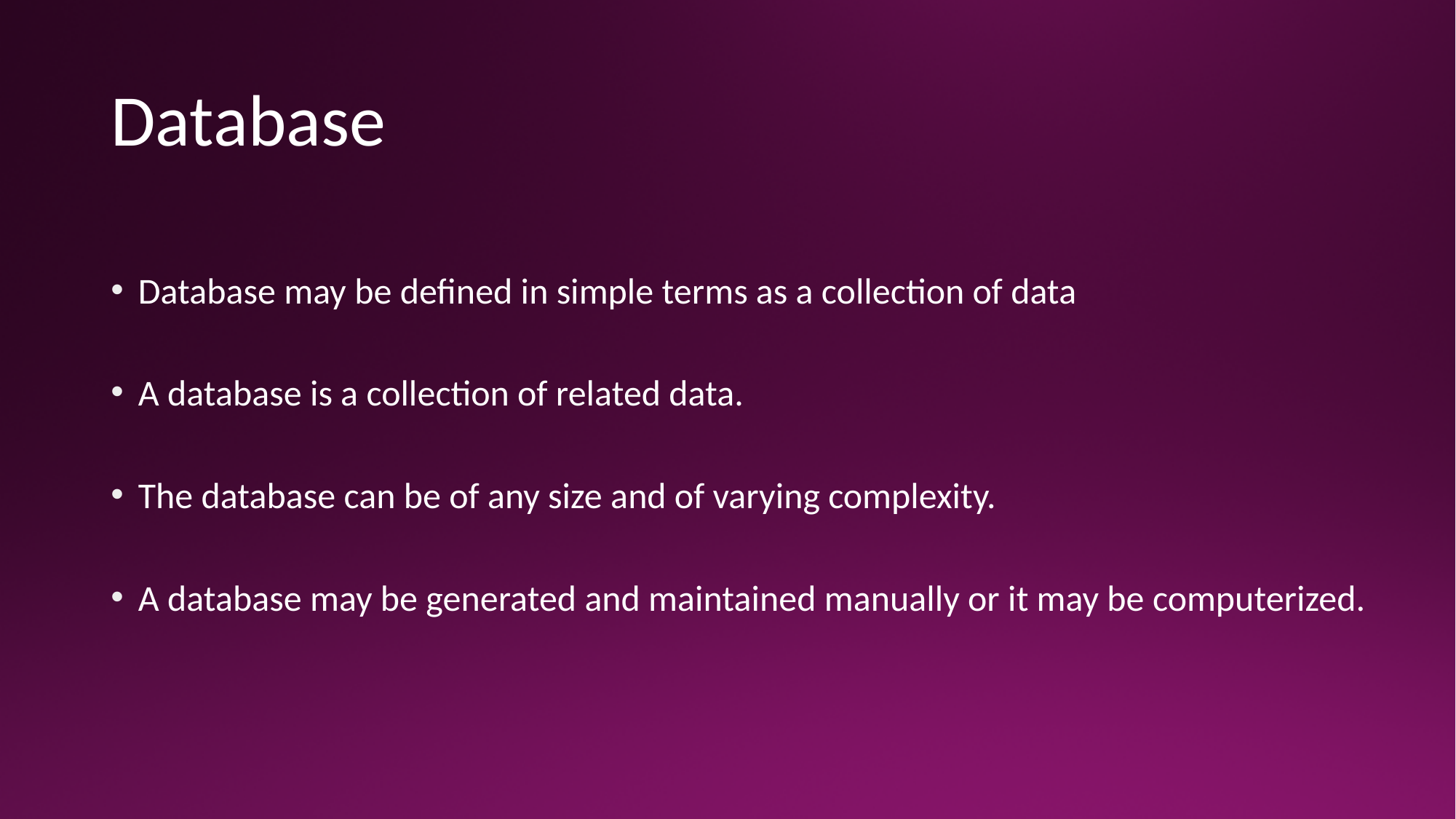

# Database
Database may be defined in simple terms as a collection of data
A database is a collection of related data.
The database can be of any size and of varying complexity.
A database may be generated and maintained manually or it may be computerized.